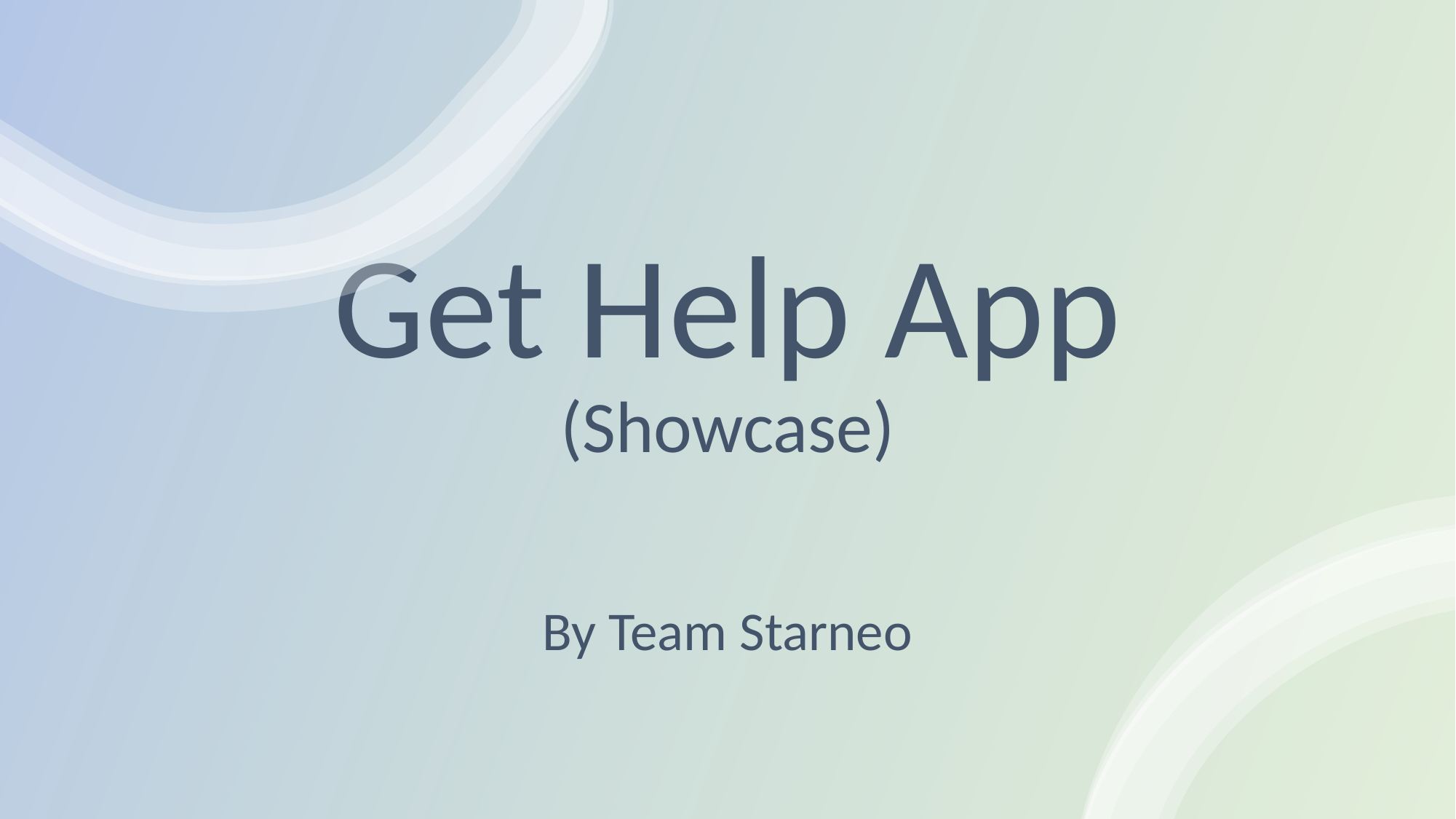

# Get Help App (Showcase)

By Team Starneo